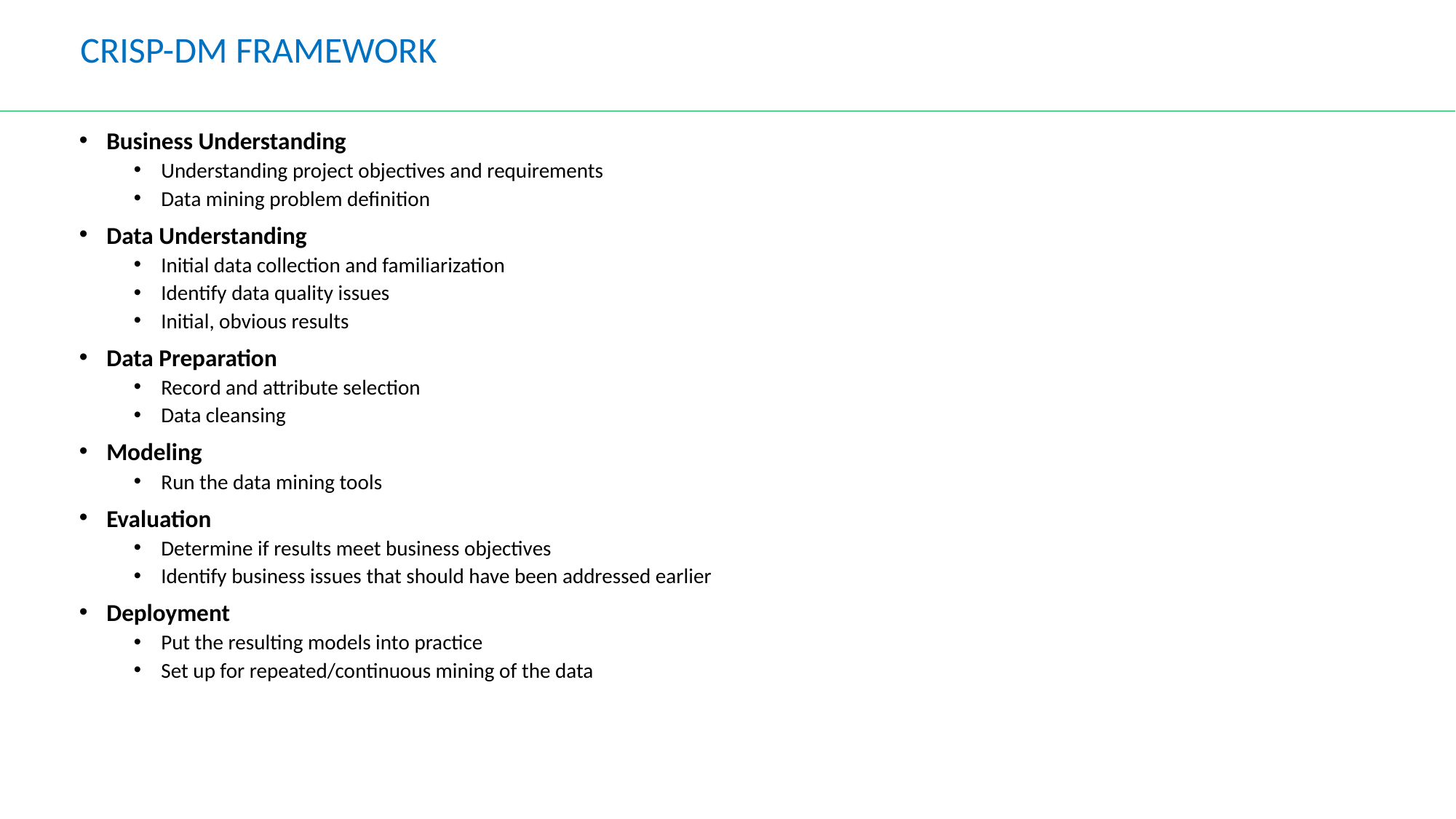

CRISP-DM FRAMEWORK
Business Understanding
Understanding project objectives and requirements
Data mining problem definition
Data Understanding
Initial data collection and familiarization
Identify data quality issues
Initial, obvious results
Data Preparation
Record and attribute selection
Data cleansing
Modeling
Run the data mining tools
Evaluation
Determine if results meet business objectives
Identify business issues that should have been addressed earlier
Deployment
Put the resulting models into practice
Set up for repeated/continuous mining of the data